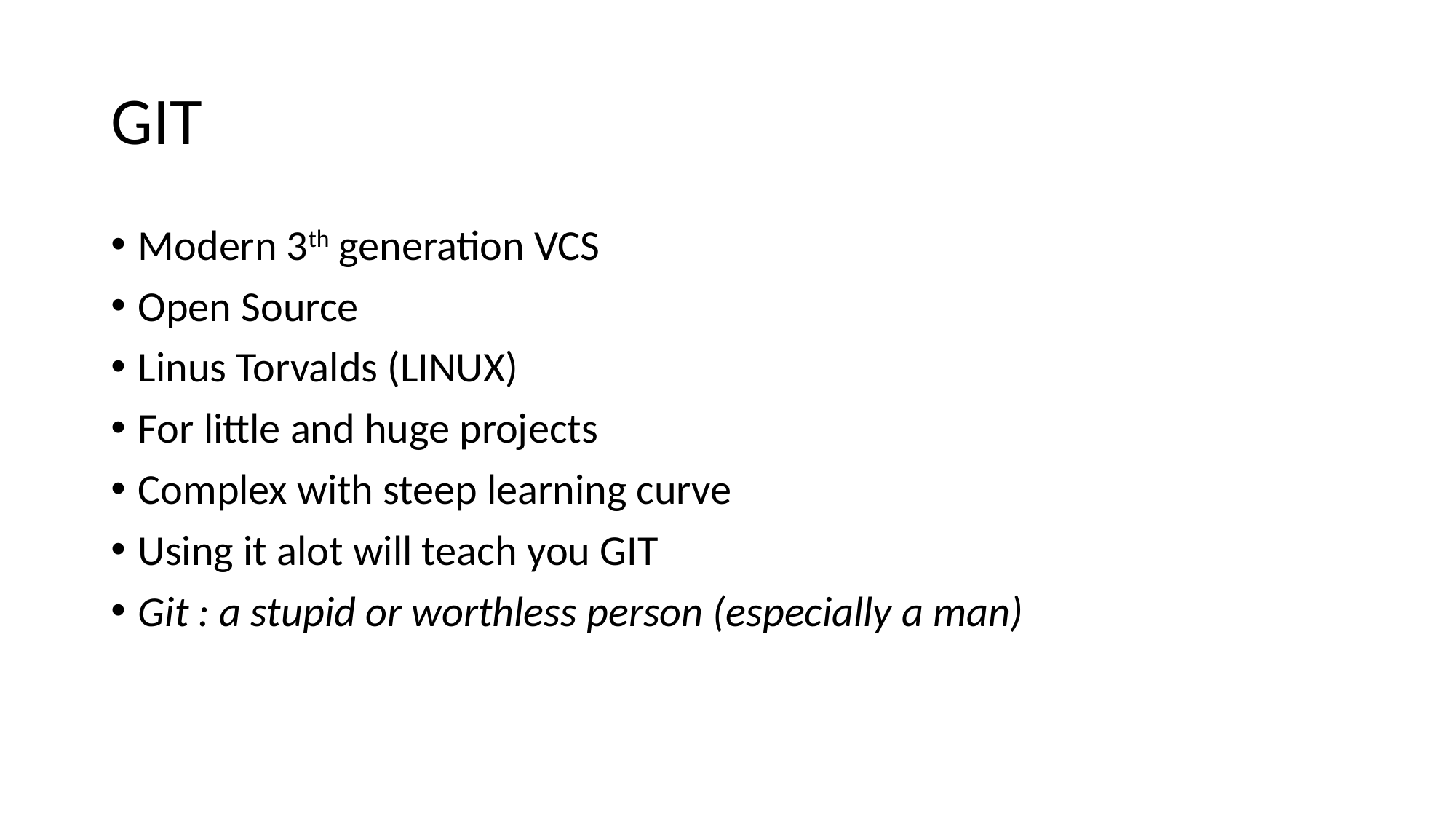

# GIT
Modern 3th generation VCS
Open Source
Linus Torvalds (LINUX)
For little and huge projects
Complex with steep learning curve
Using it alot will teach you GIT
Git : a stupid or worthless person (especially a man)